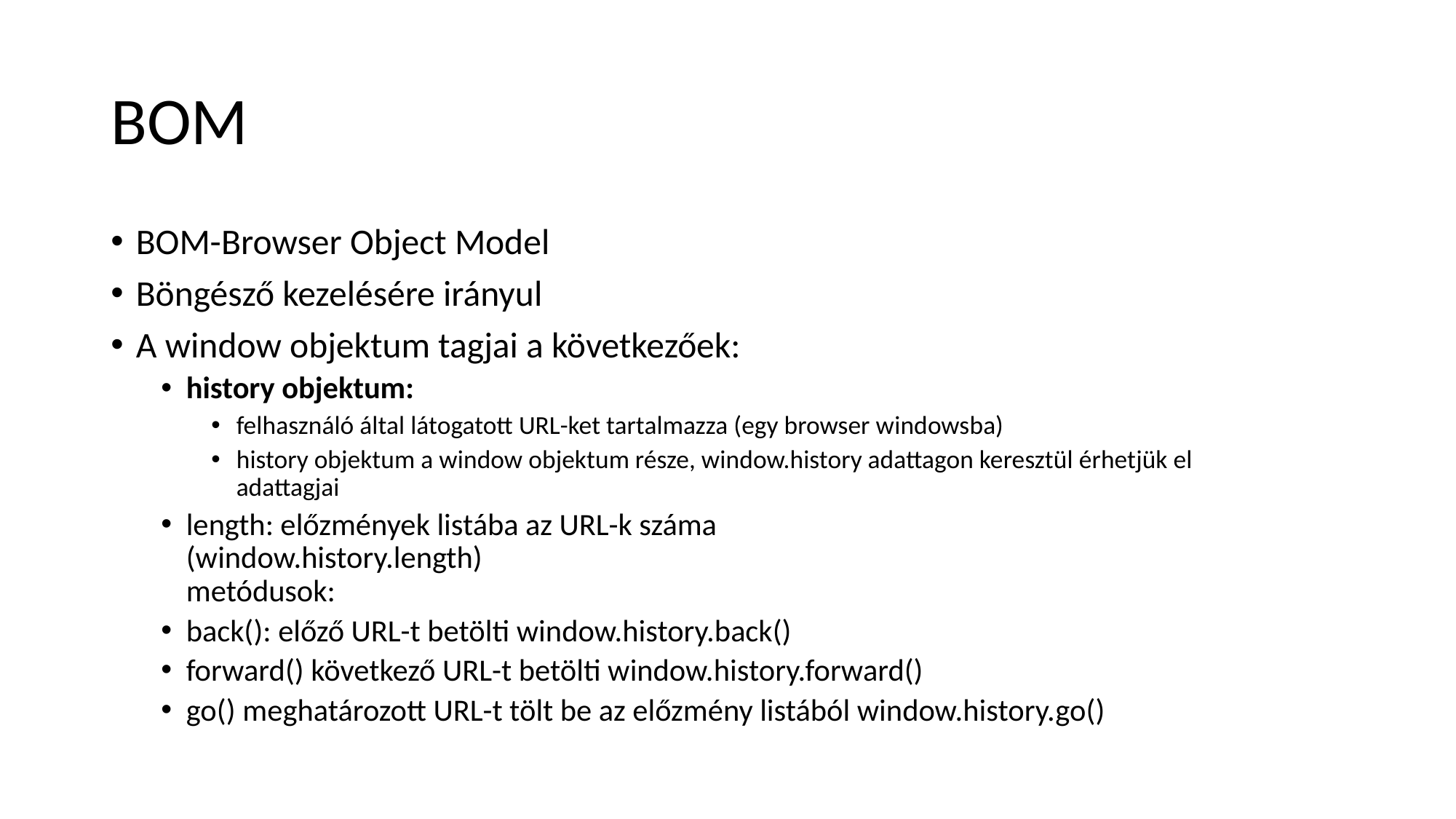

# BOM
BOM-Browser Object Model
Böngésző kezelésére irányul
A window objektum tagjai a következőek:
history objektum:
felhasználó által látogatott URL-ket tartalmazza (egy browser windowsba)
history objektum a window objektum része, window.history adattagon keresztül érhetjük el
adattagjai
length: előzmények listába az URL-k száma
(window.history.length)
metódusok:
back(): előző URL-t betölti window.history.back()
forward() következő URL-t betölti window.history.forward()
go() meghatározott URL-t tölt be az előzmény listából window.history.go()